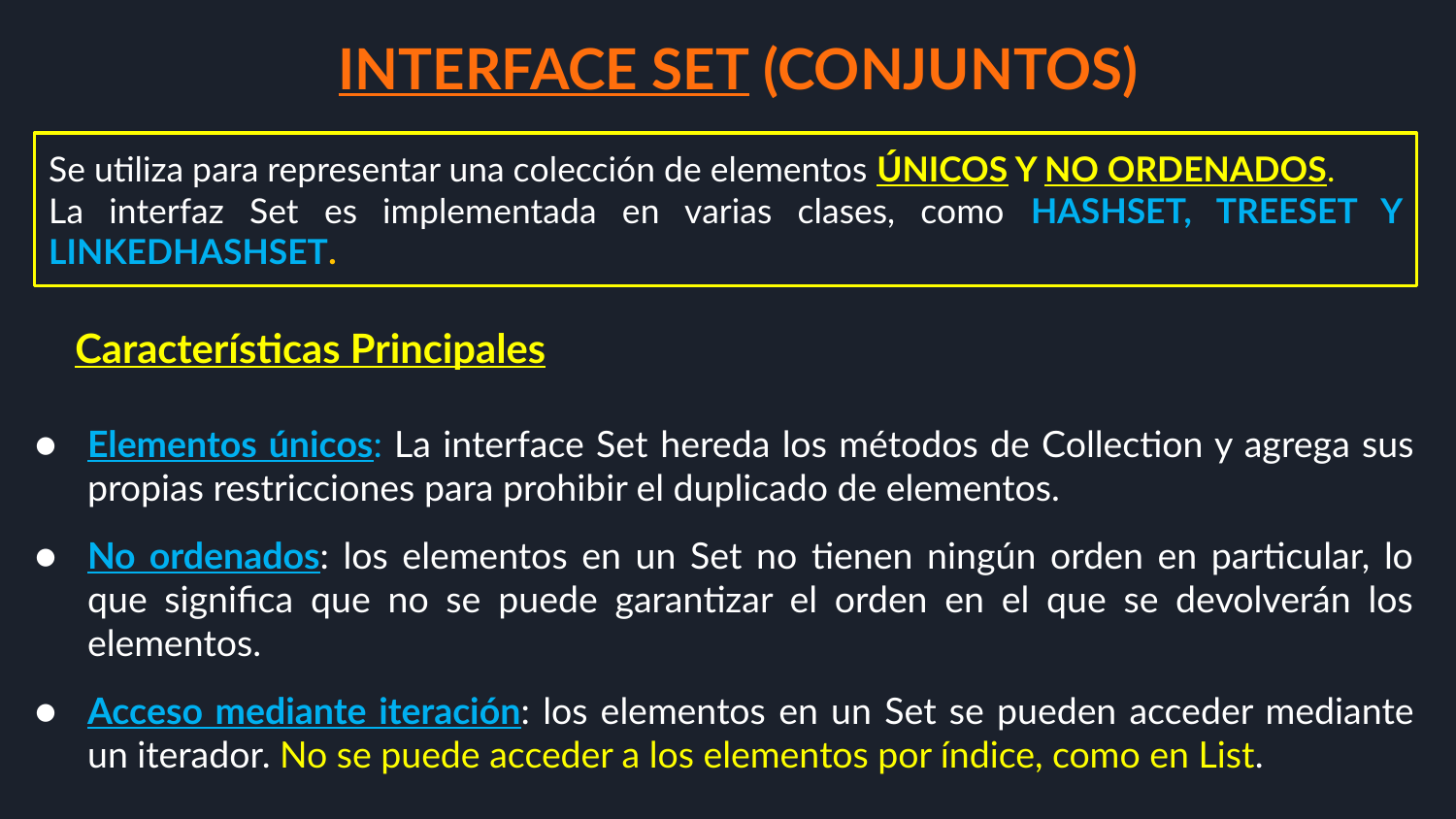

INTERFACE SET (CONJUNTOS)
Se utiliza para representar una colección de elementos ÚNICOS Y NO ORDENADOS.
La interfaz Set es implementada en varias clases, como HASHSET, TREESET Y LINKEDHASHSET.
Características Principales
Elementos únicos: La interface Set hereda los métodos de Collection y agrega sus propias restricciones para prohibir el duplicado de elementos.
No ordenados: los elementos en un Set no tienen ningún orden en particular, lo que significa que no se puede garantizar el orden en el que se devolverán los elementos.
Acceso mediante iteración: los elementos en un Set se pueden acceder mediante un iterador. No se puede acceder a los elementos por índice, como en List.